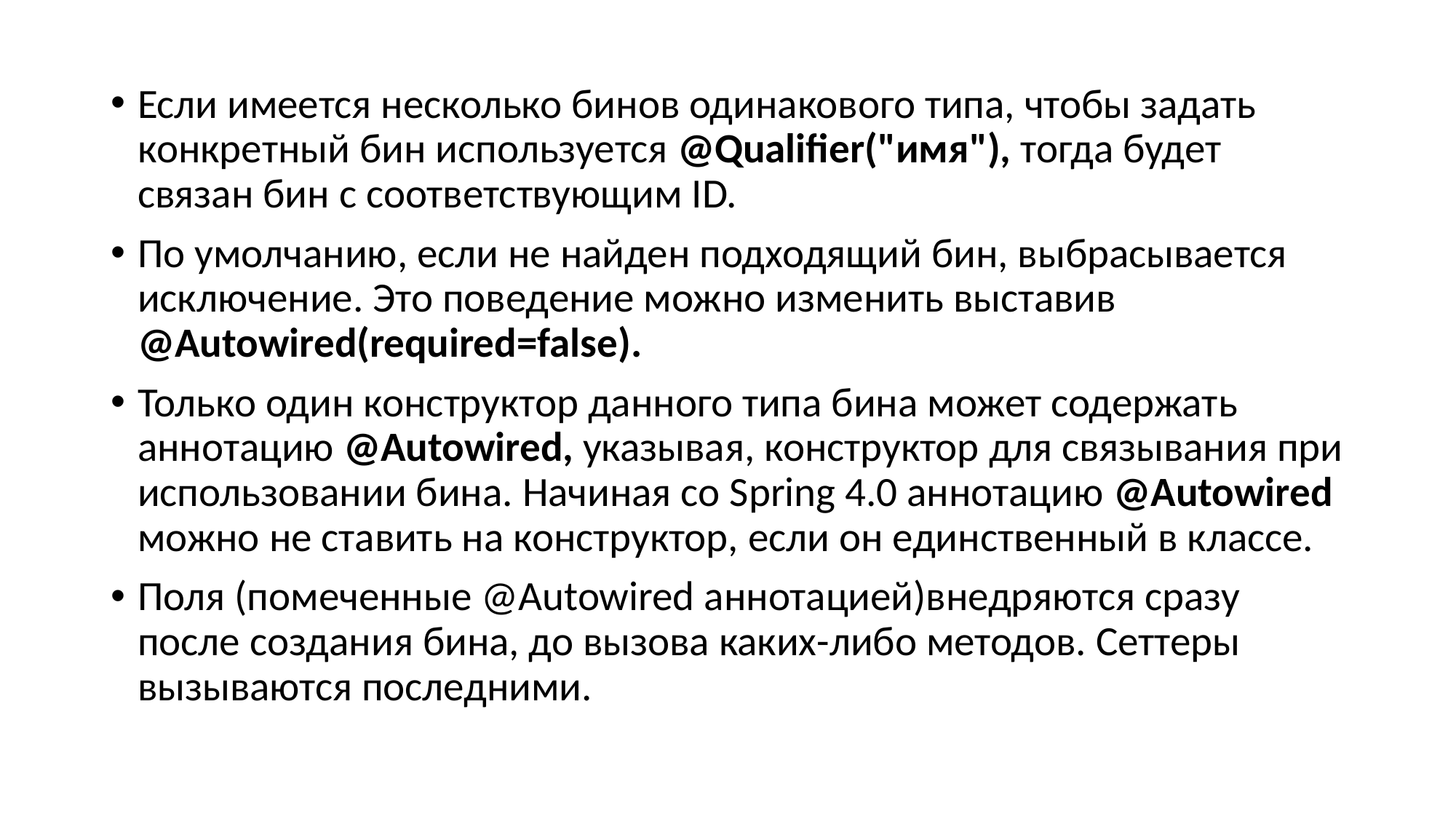

Если имеется несколько бинов одинакового типа, чтобы задать конкретный бин используется @Qualifier("имя"), тогда будет связан бин с соответствующим ID.
По умолчанию, если не найден подходящий бин, выбрасывается исключение. Это поведение можно изменить выставив @Autowired(required=false).
Только один конструктор данного типа бина может содержать аннотацию @Autowired, указывая, конструктор для связывания при использовании бина. Начиная со Spring 4.0 аннотацию @Autowired можно не ставить на конструктор, если он единственный в классе.
Поля (помеченные @Autowired аннотацией)внедряются сразу после создания бина, до вызова каких-либо методов. Сеттеры вызываются последними.